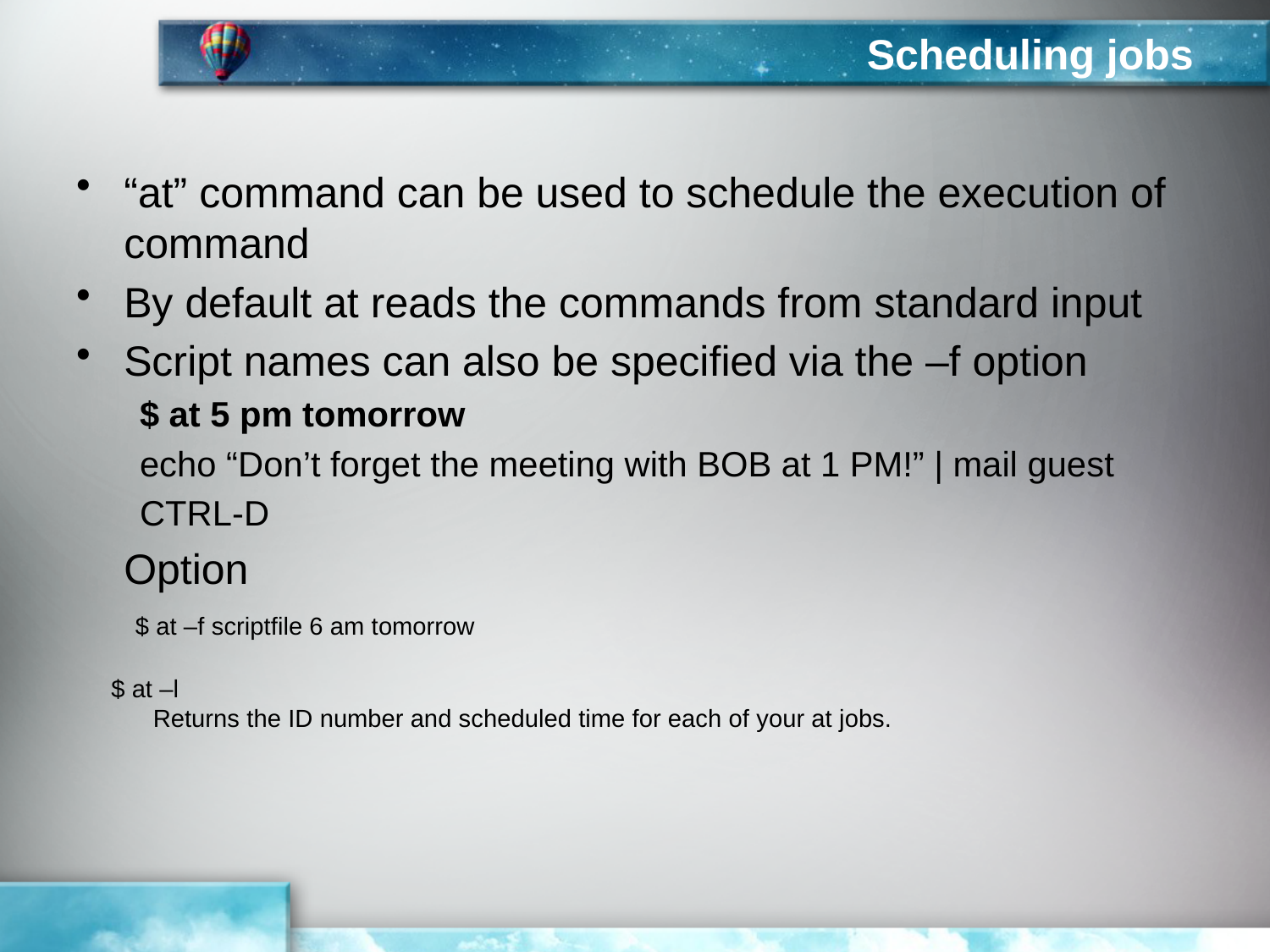

# Scheduling jobs
“at” command can be used to schedule the execution of command
By default at reads the commands from standard input
Script names can also be specified via the –f option
$ at 5 pm tomorrow
echo “Don’t forget the meeting with BOB at 1 PM!” | mail guest
CTRL-D
	Option
     $ at –f scriptfile 6 am tomorrow

     $ at –l
           Returns the ID number and scheduled time for each of your at jobs.